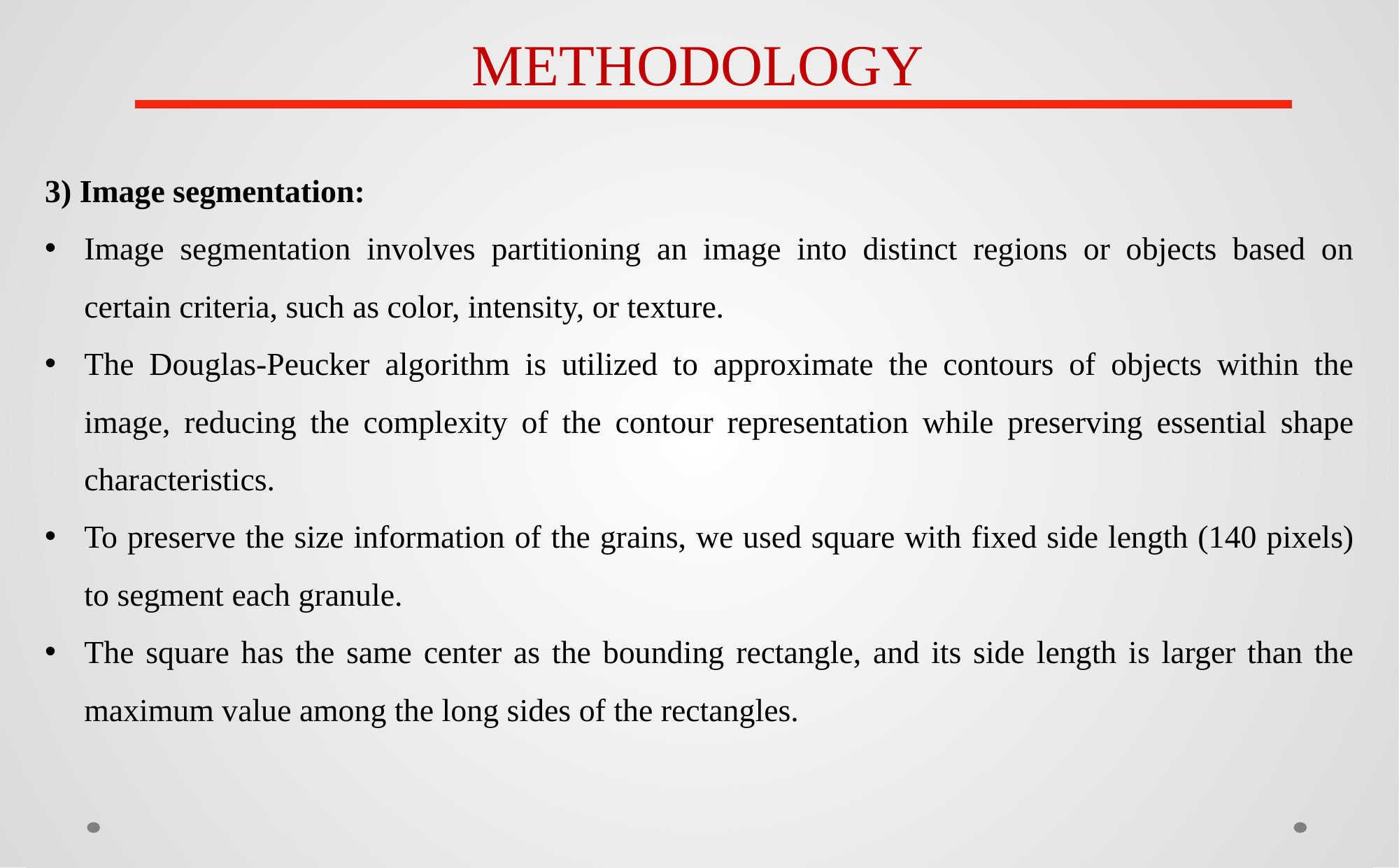

METHODOLOGY

3) Image segmentation:
Image segmentation involves partitioning an image into distinct regions or objects based on certain criteria, such as color, intensity, or texture.
The Douglas-Peucker algorithm is utilized to approximate the contours of objects within the image, reducing the complexity of the contour representation while preserving essential shape characteristics.
To preserve the size information of the grains, we used square with fixed side length (140 pixels) to segment each granule.
The square has the same center as the bounding rectangle, and its side length is larger than the maximum value among the long sides of the rectangles.